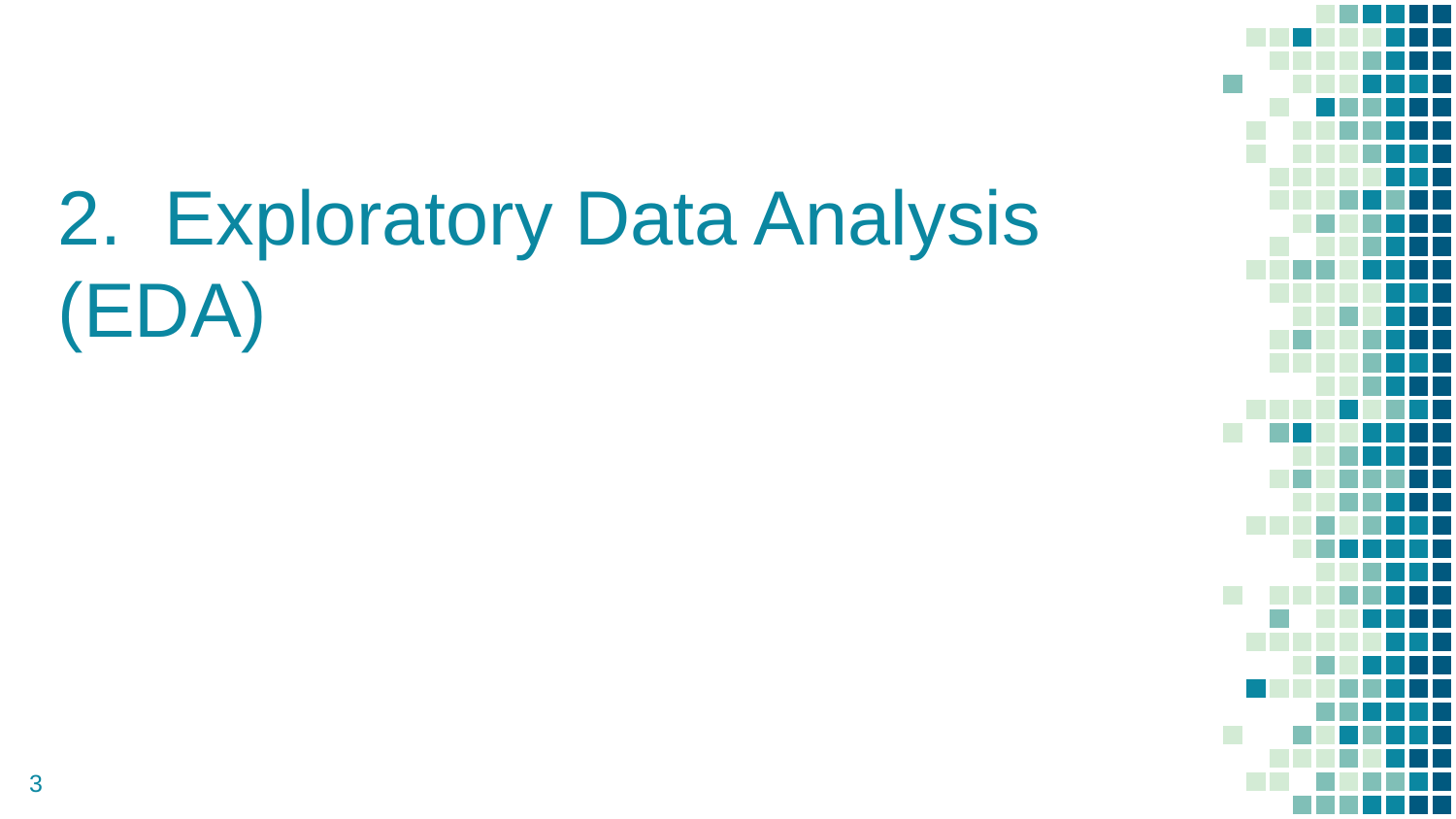

# 2.  Exploratory Data Analysis (EDA)

3